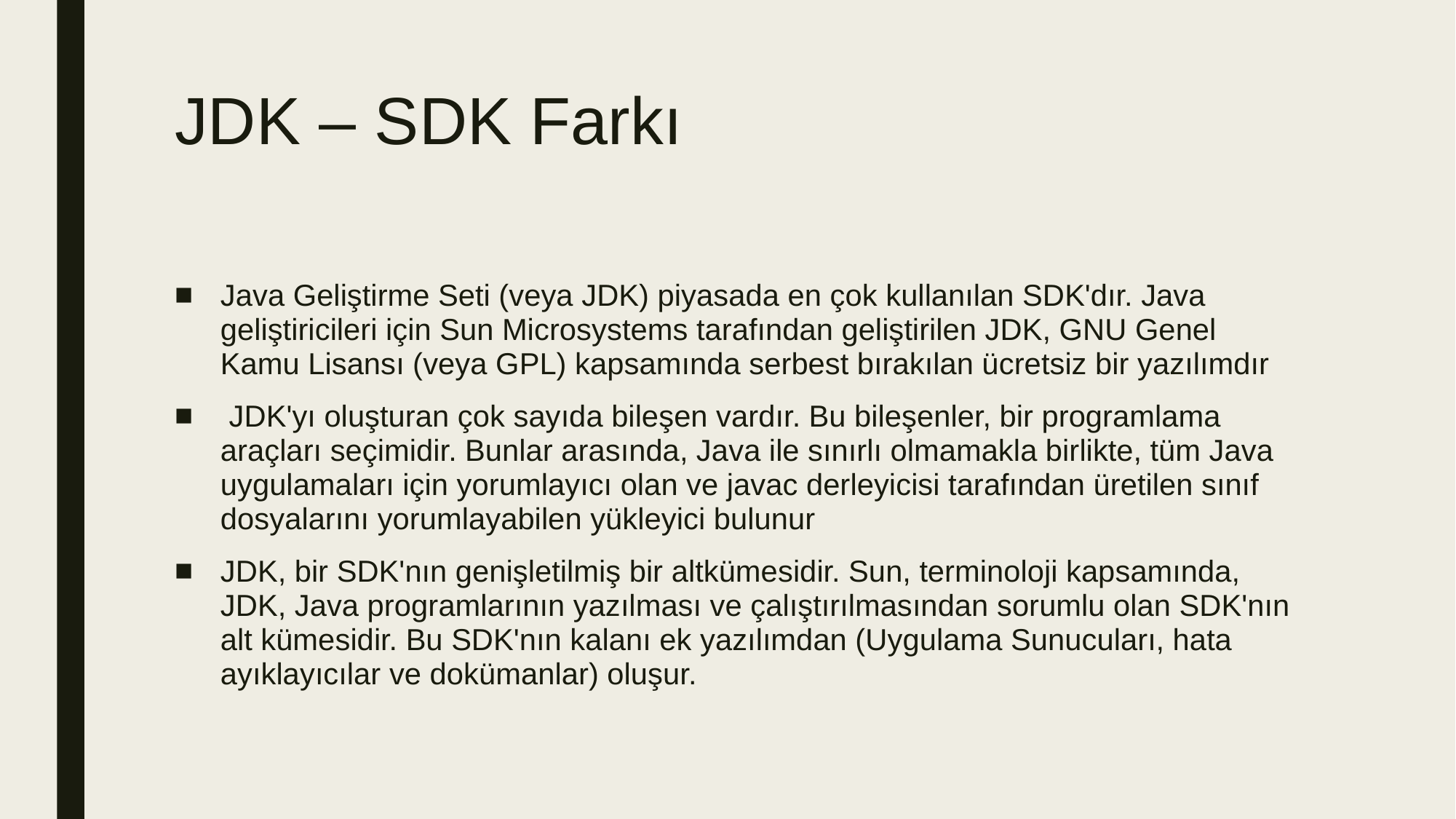

# JDK – SDK Farkı
Java Geliştirme Seti (veya JDK) piyasada en çok kullanılan SDK'dır. Java geliştiricileri için Sun Microsystems tarafından geliştirilen JDK, GNU Genel Kamu Lisansı (veya GPL) kapsamında serbest bırakılan ücretsiz bir yazılımdır
 JDK'yı oluşturan çok sayıda bileşen vardır. Bu bileşenler, bir programlama araçları seçimidir. Bunlar arasında, Java ile sınırlı olmamakla birlikte, tüm Java uygulamaları için yorumlayıcı olan ve javac derleyicisi tarafından üretilen sınıf dosyalarını yorumlayabilen yükleyici bulunur
JDK, bir SDK'nın genişletilmiş bir altkümesidir. Sun, terminoloji kapsamında, JDK, Java programlarının yazılması ve çalıştırılmasından sorumlu olan SDK'nın alt kümesidir. Bu SDK'nın kalanı ek yazılımdan (Uygulama Sunucuları, hata ayıklayıcılar ve dokümanlar) oluşur.